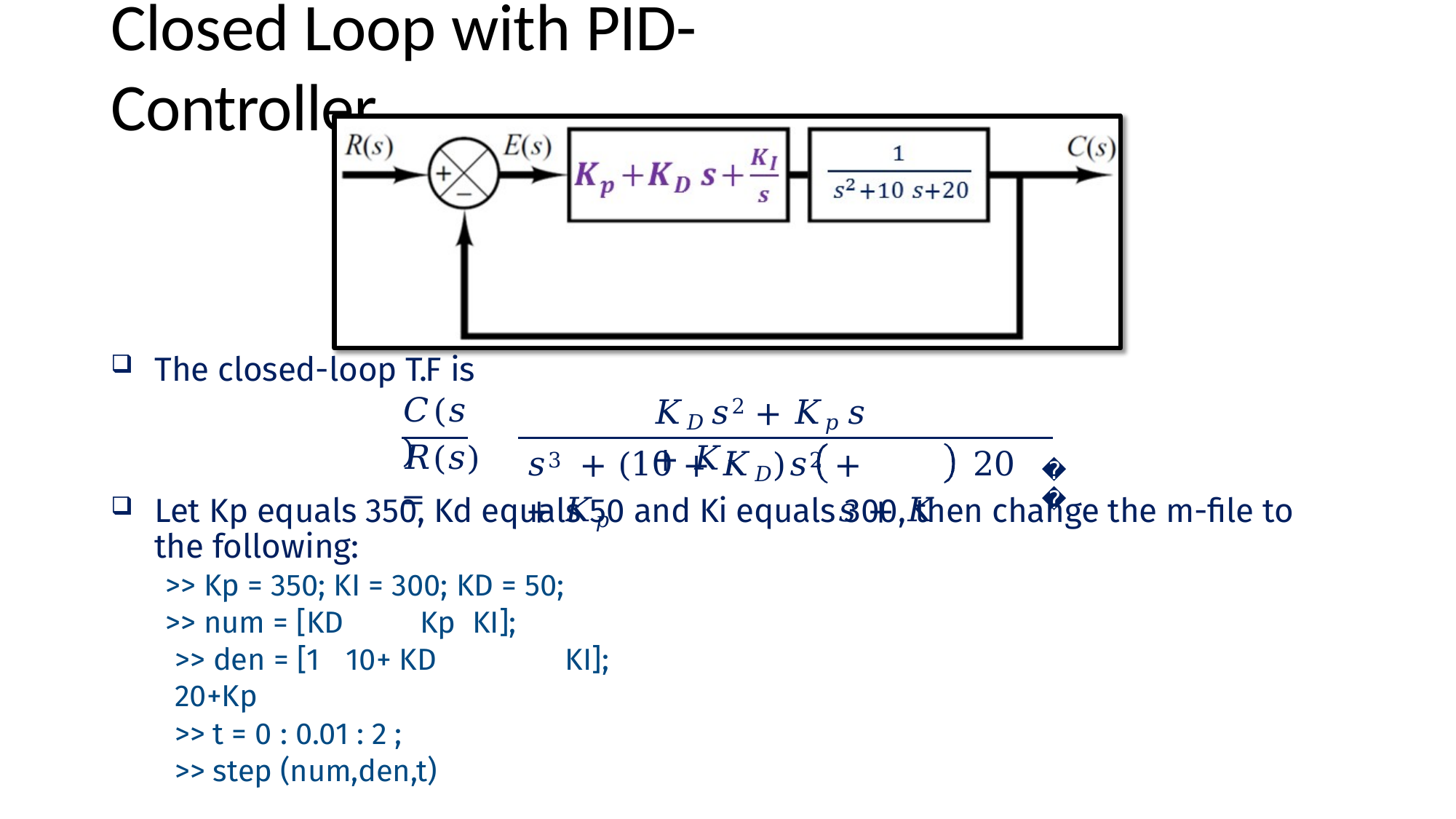

# Closed Loop with PID-Controller

The closed-loop T.F is
𝐾𝐷 𝑠2 + 𝐾𝑝 𝑠 + 𝐾𝐼
𝐶(𝑠)
𝑅(𝑠) =

𝑠3  + (10 + 𝐾𝐷)𝑠2 +	20 + 𝐾𝑝	𝑠 + 𝐾

𝐼
Let Kp equals 350, Kd equals 50 and Ki equals 300, then change the m-file to  the following:
>> Kp = 350; KI = 300; KD = 50;
>> num = [KD	Kp	KI];
>> den = [1	10+ KD	20+Kp
>> t = 0 : 0.01 : 2 ;
>> step (num,den,t)
KI];